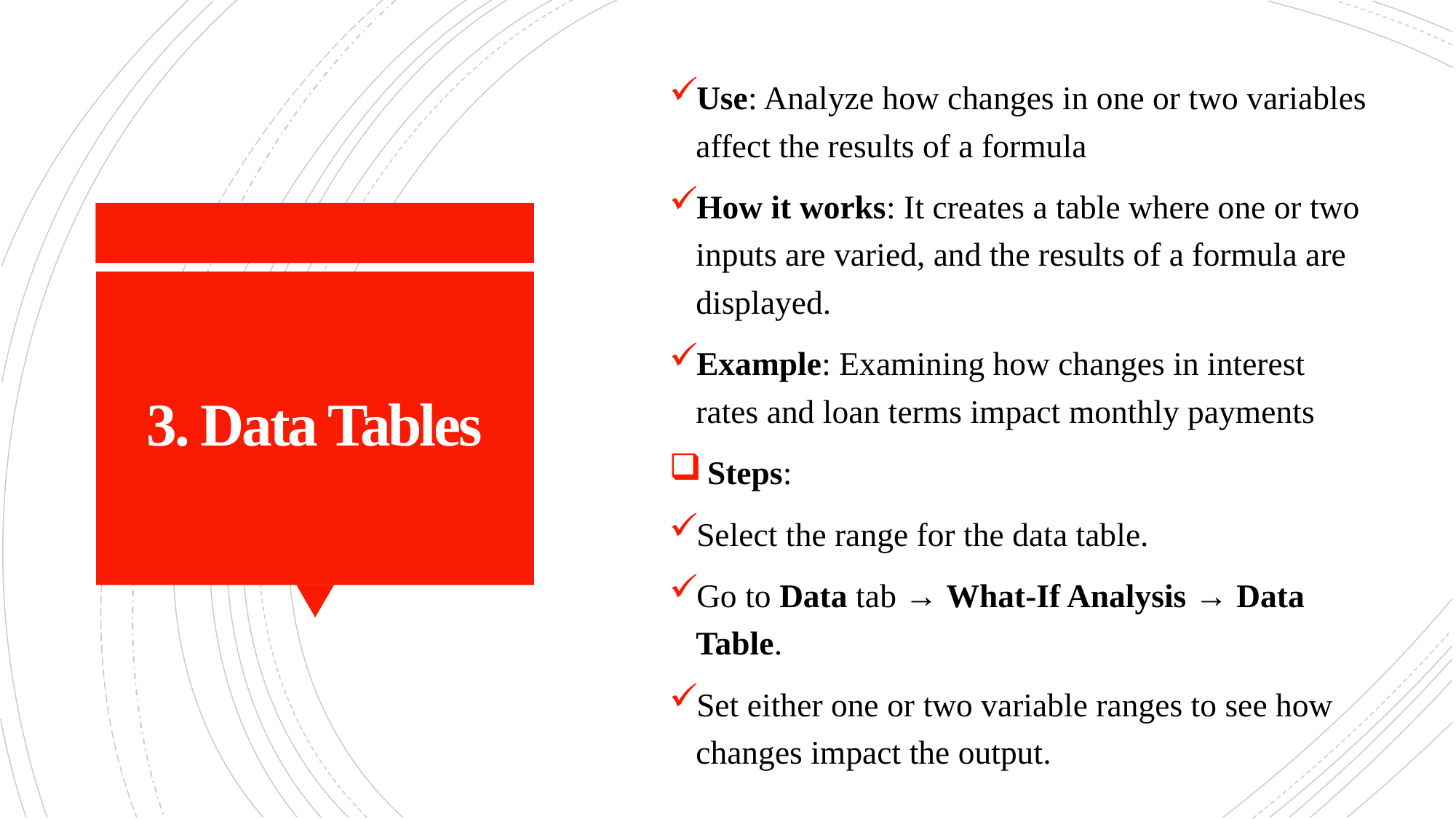

Use: Analyze how changes in one or two variables affect the results of a formula
How it works: It creates a table where one or two inputs are varied, and the results of a formula are displayed.
Example: Examining how changes in interest rates and loan terms impact monthly payments
 Steps:
Select the range for the data table.
Go to Data tab → What-If Analysis → Data Table.
Set either one or two variable ranges to see how changes impact the output.
# 3. Data Tables